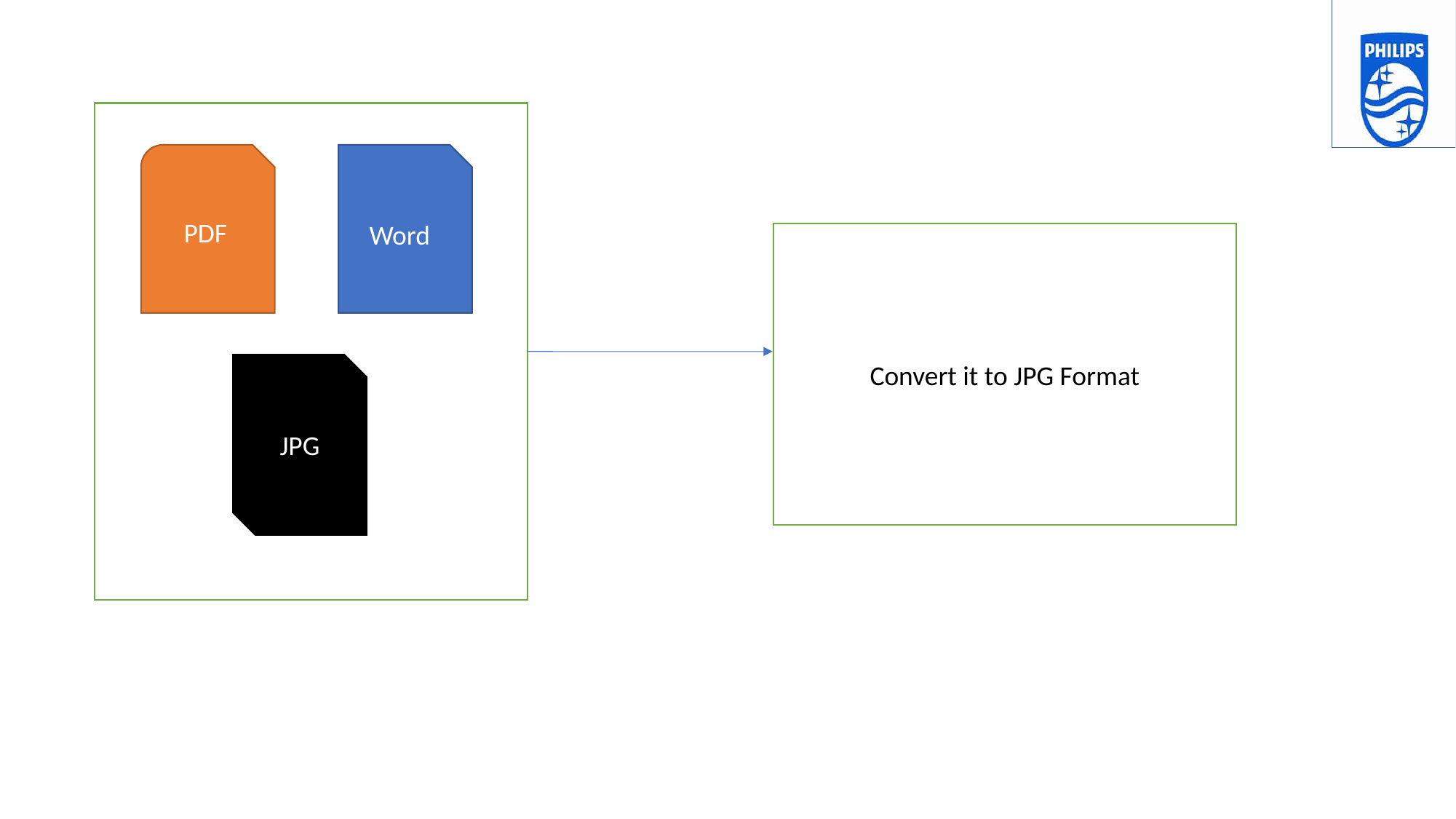

PDF
Word
Convert it to JPG Format
JPG